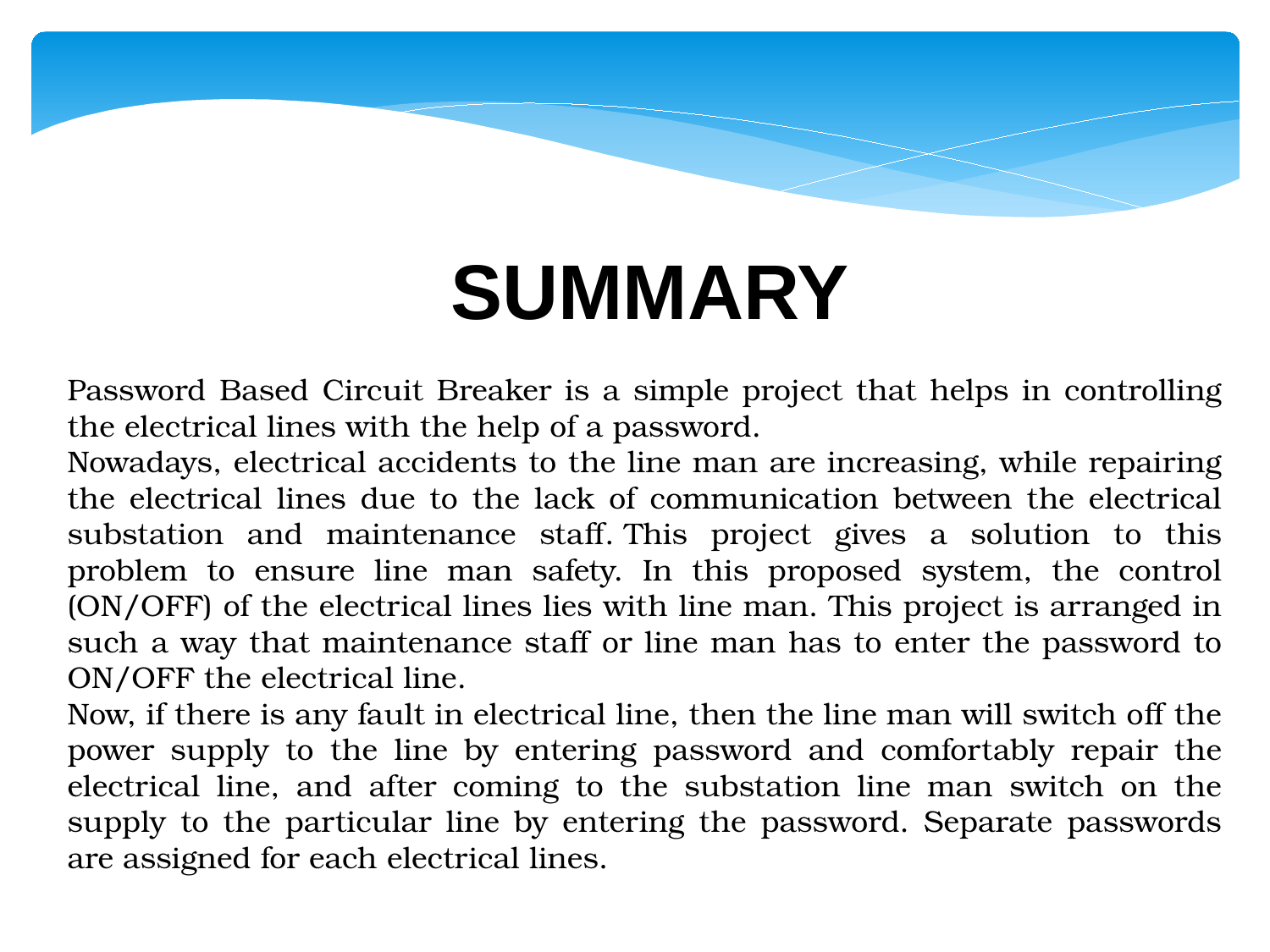

SUMMARY
Password Based Circuit Breaker is a simple project that helps in controlling the electrical lines with the help of a password.
Nowadays, electrical accidents to the line man are increasing, while repairing the electrical lines due to the lack of communication between the electrical substation and maintenance staff. This project gives a solution to this problem to ensure line man safety. In this proposed system, the control (ON/OFF) of the electrical lines lies with line man. This project is arranged in such a way that maintenance staff or line man has to enter the password to ON/OFF the electrical line.
Now, if there is any fault in electrical line, then the line man will switch off the power supply to the line by entering password and comfortably repair the electrical line, and after coming to the substation line man switch on the supply to the particular line by entering the password. Separate passwords are assigned for each electrical lines.